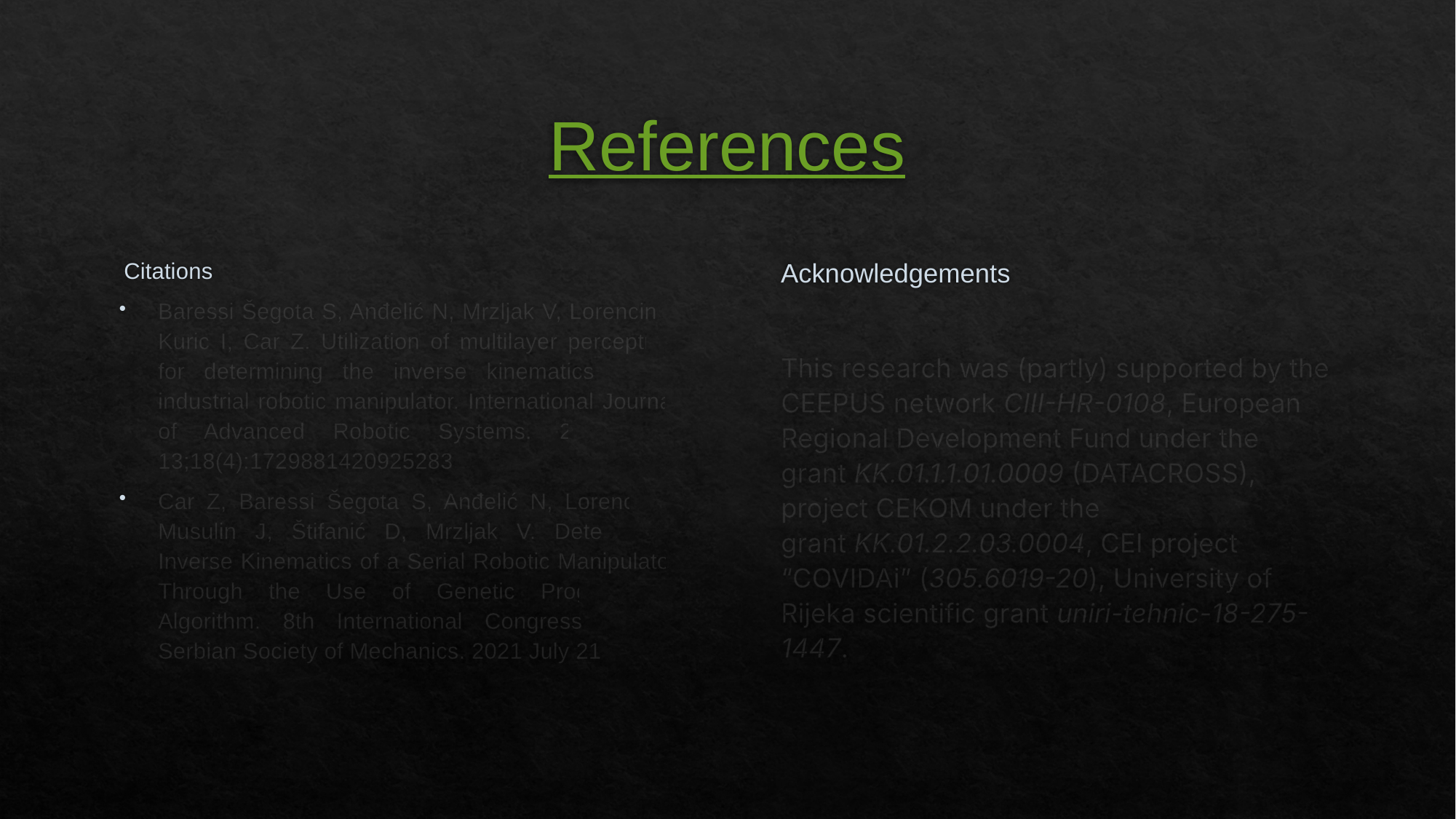

# References
Citations
Baressi Šegota S, Anđelić N, Mrzljak V, Lorencin I, Kuric I, Car Z. Utilization of multilayer perceptron for determining the inverse kinematics of an industrial robotic manipulator. International Journal of Advanced Robotic Systems. 2021 Aug 13;18(4):1729881420925283.
Car Z, Baressi Šegota S, Anđelić N, Lorencin I, Musulin J, Štifanić D, Mrzljak V. Determining Inverse Kinematics of a Serial Robotic Manipulator Through the Use of Genetic Programming Algorithm. 8th International Congress of the Serbian Society of Mechanics. 2021 July 21.

Acknowledgements

This research was (partly) supported by the CEEPUS network CIII-HR-0108, European Regional Development Fund under the grant KK.01.1.1.01.0009 (DATACROSS), project CEKOM under the grant KK.01.2.2.03.0004, CEI project “COVIDAi” (305.6019-20), University of Rijeka scientific grant uniri-tehnic-18-275-1447.